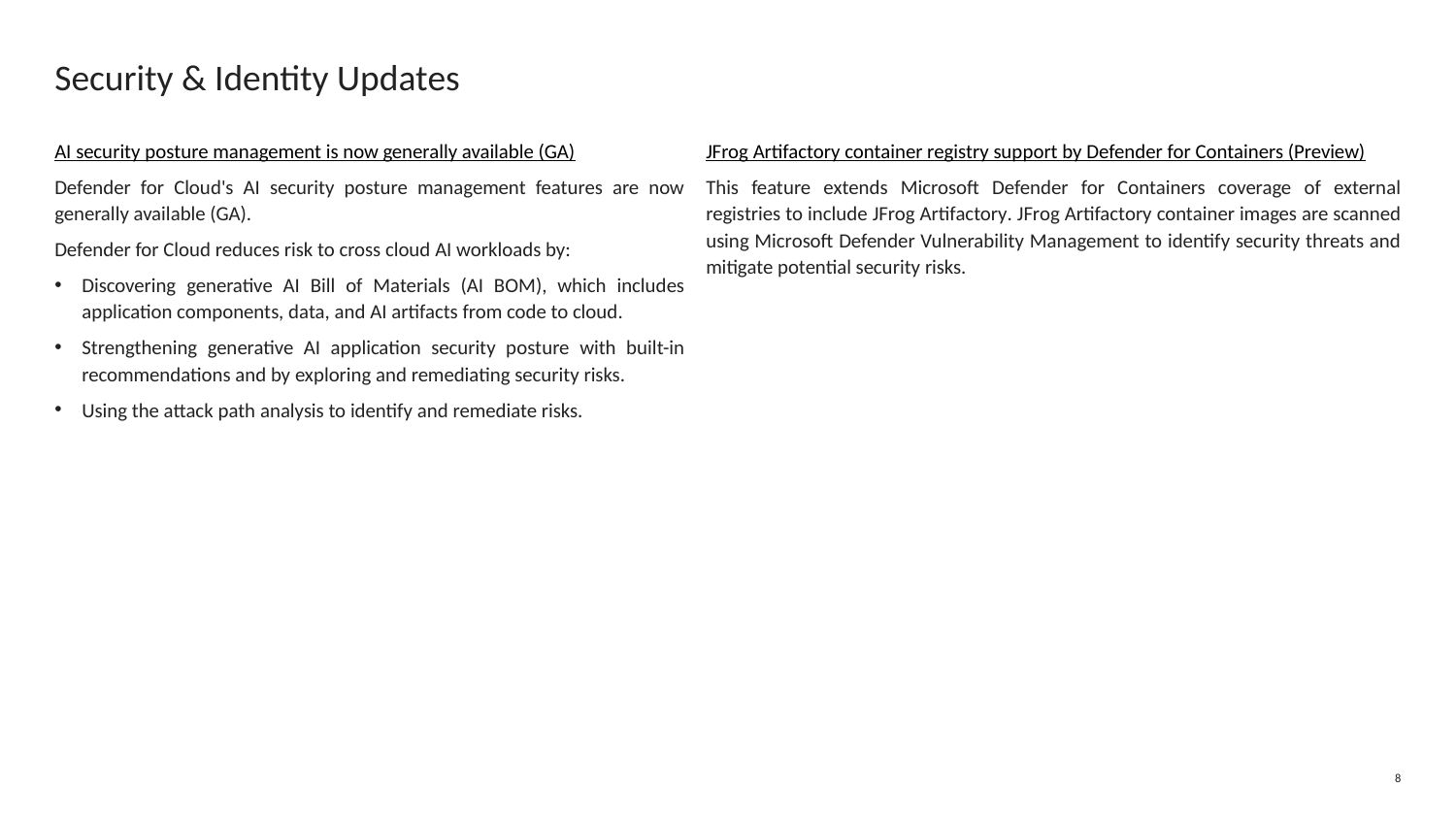

# Security & Identity Updates
AI security posture management is now generally available (GA)
Defender for Cloud's AI security posture management features are now generally available (GA).
Defender for Cloud reduces risk to cross cloud AI workloads by:
Discovering generative AI Bill of Materials (AI BOM), which includes application components, data, and AI artifacts from code to cloud.
Strengthening generative AI application security posture with built-in recommendations and by exploring and remediating security risks.
Using the attack path analysis to identify and remediate risks.
JFrog Artifactory container registry support by Defender for Containers (Preview)
This feature extends Microsoft Defender for Containers coverage of external registries to include JFrog Artifactory. JFrog Artifactory container images are scanned using Microsoft Defender Vulnerability Management to identify security threats and mitigate potential security risks.